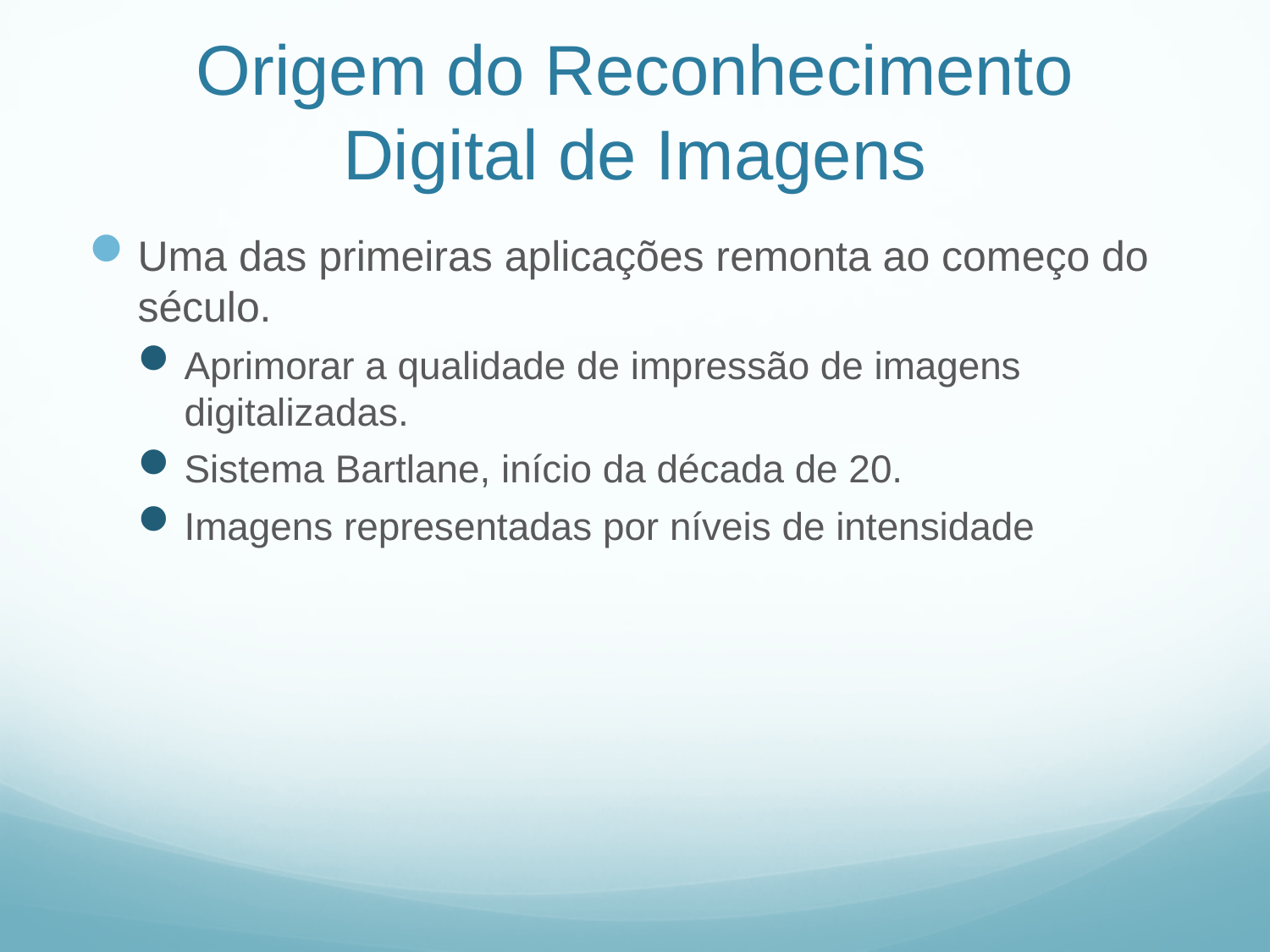

# Origem do Reconhecimento Digital de Imagens
Uma das primeiras aplicações remonta ao começo do século.
Aprimorar a qualidade de impressão de imagens digitalizadas.
Sistema Bartlane, início da década de 20.
Imagens representadas por níveis de intensidade